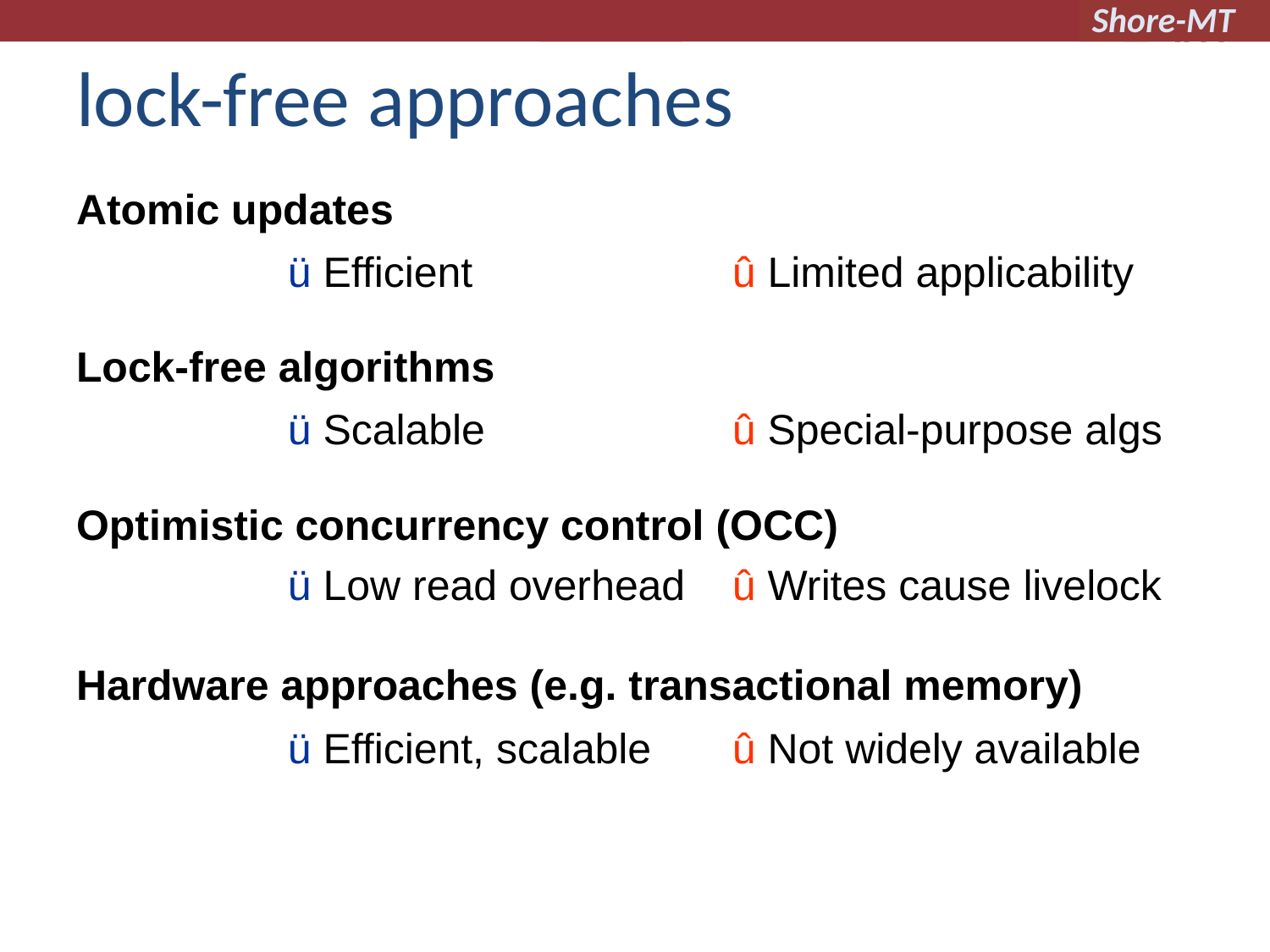

# lock-free approaches
| Atomic updates |  |  |
| --- | --- | --- |
|  | ü Efficient | û Limited applicability |
| Lock-free algorithms |  |  |
| --- | --- | --- |
|  | ü Scalable | û Special-purpose algs |
| Optimistic concurrency control (OCC) |  |  |
| --- | --- | --- |
|  | ü Low read overhead | û Writes cause livelock |
| Hardware approaches (e.g. transactional memory) |  |  |
| --- | --- | --- |
|  | ü Efficient, scalable | û Not widely available |